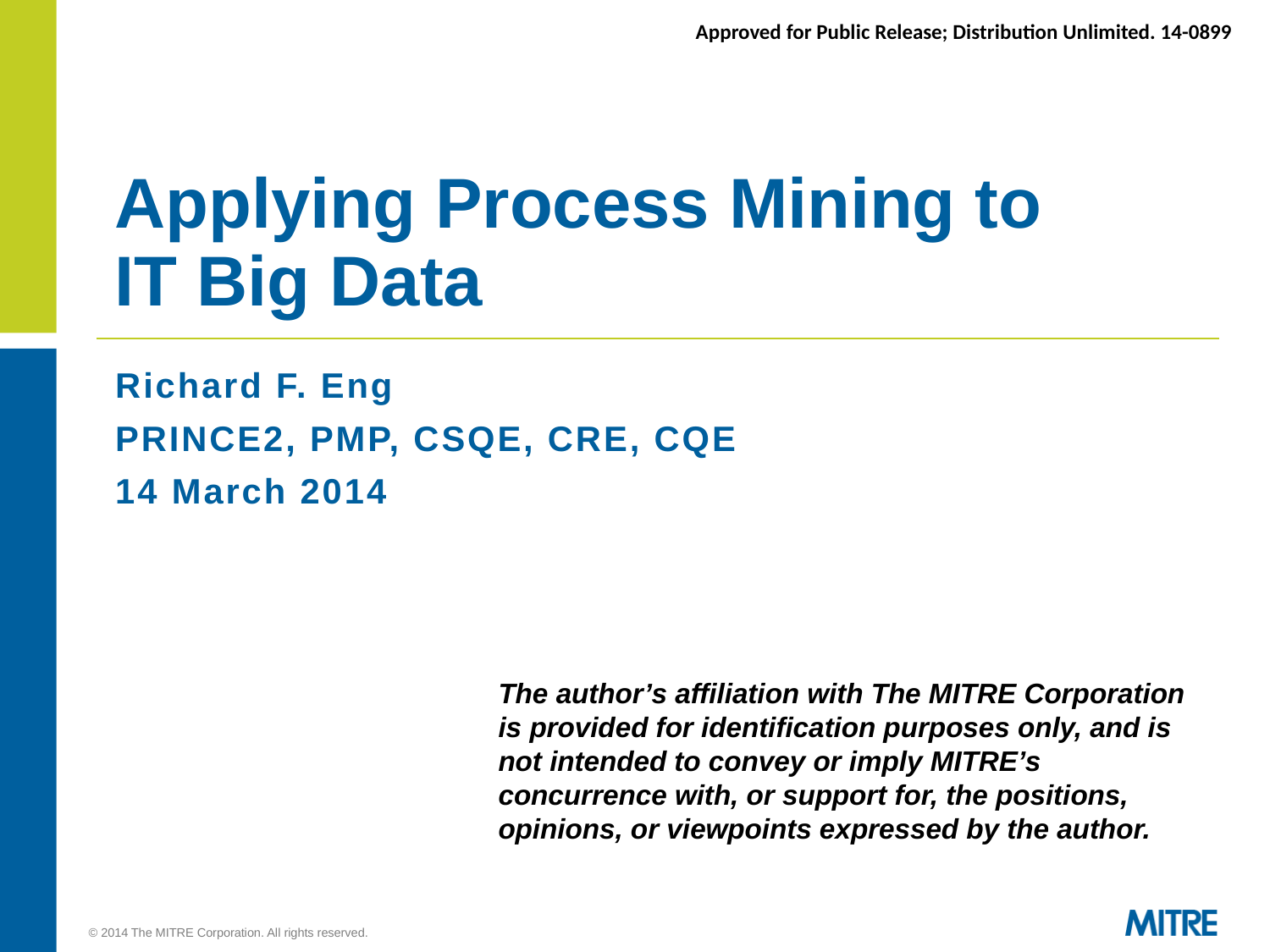

# Applying Process Mining to IT Big Data
Richard F. Eng
PRINCE2, PMP, CSQE, CRE, CQE
14 March 2014
The author’s affiliation with The MITRE Corporation
is provided for identification purposes only, and is
not intended to convey or imply MITRE’s
concurrence with, or support for, the positions,
opinions, or viewpoints expressed by the author.
© 2014 The MITRE Corporation. All rights reserved.